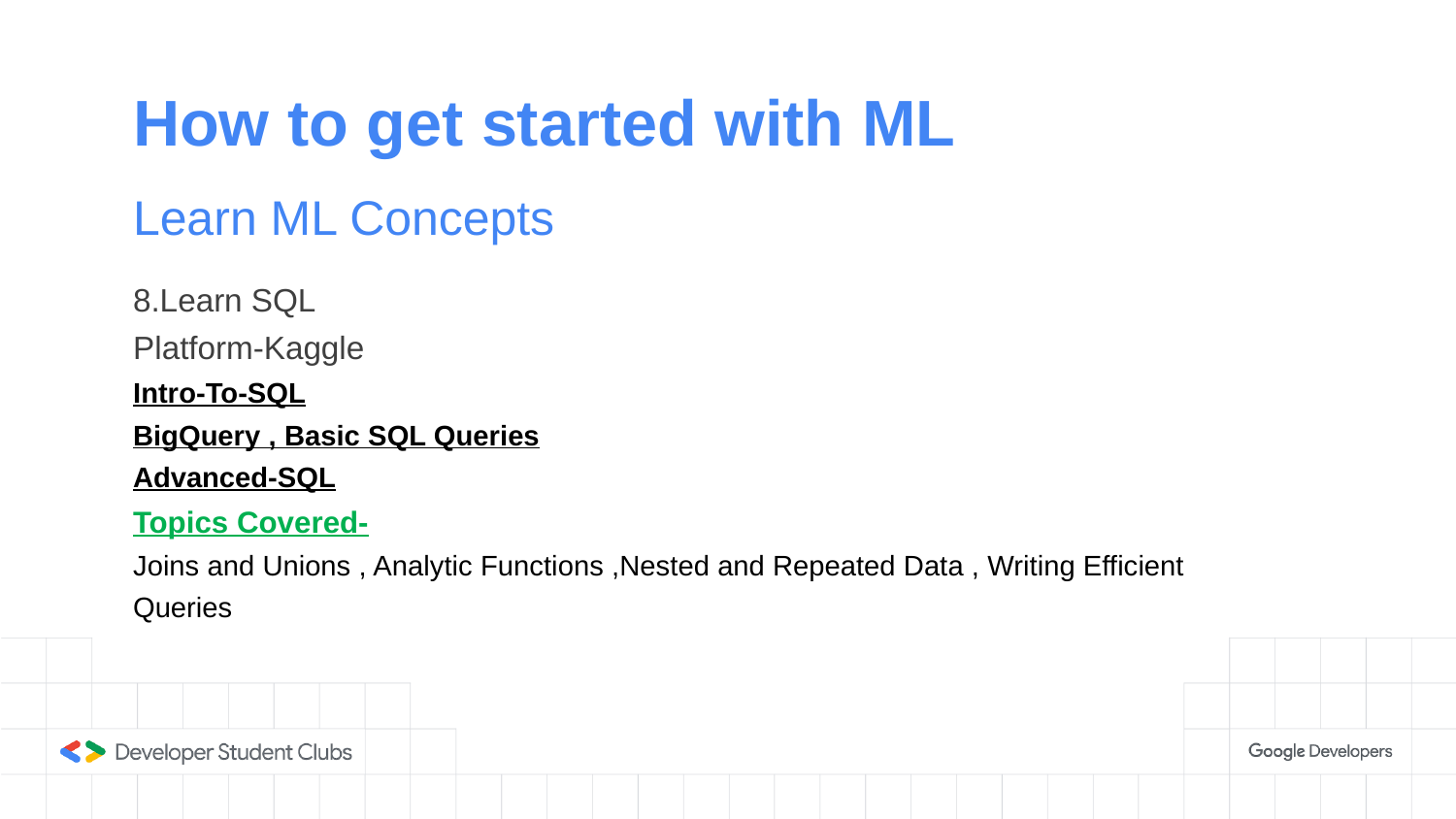

# How to get started with ML
Learn ML Concepts
8.Learn SQL
Platform-Kaggle
Intro-To-SQL
BigQuery , Basic SQL Queries
Advanced-SQL
Topics Covered-
Joins and Unions , Analytic Functions ,Nested and Repeated Data , Writing Efficient Queries